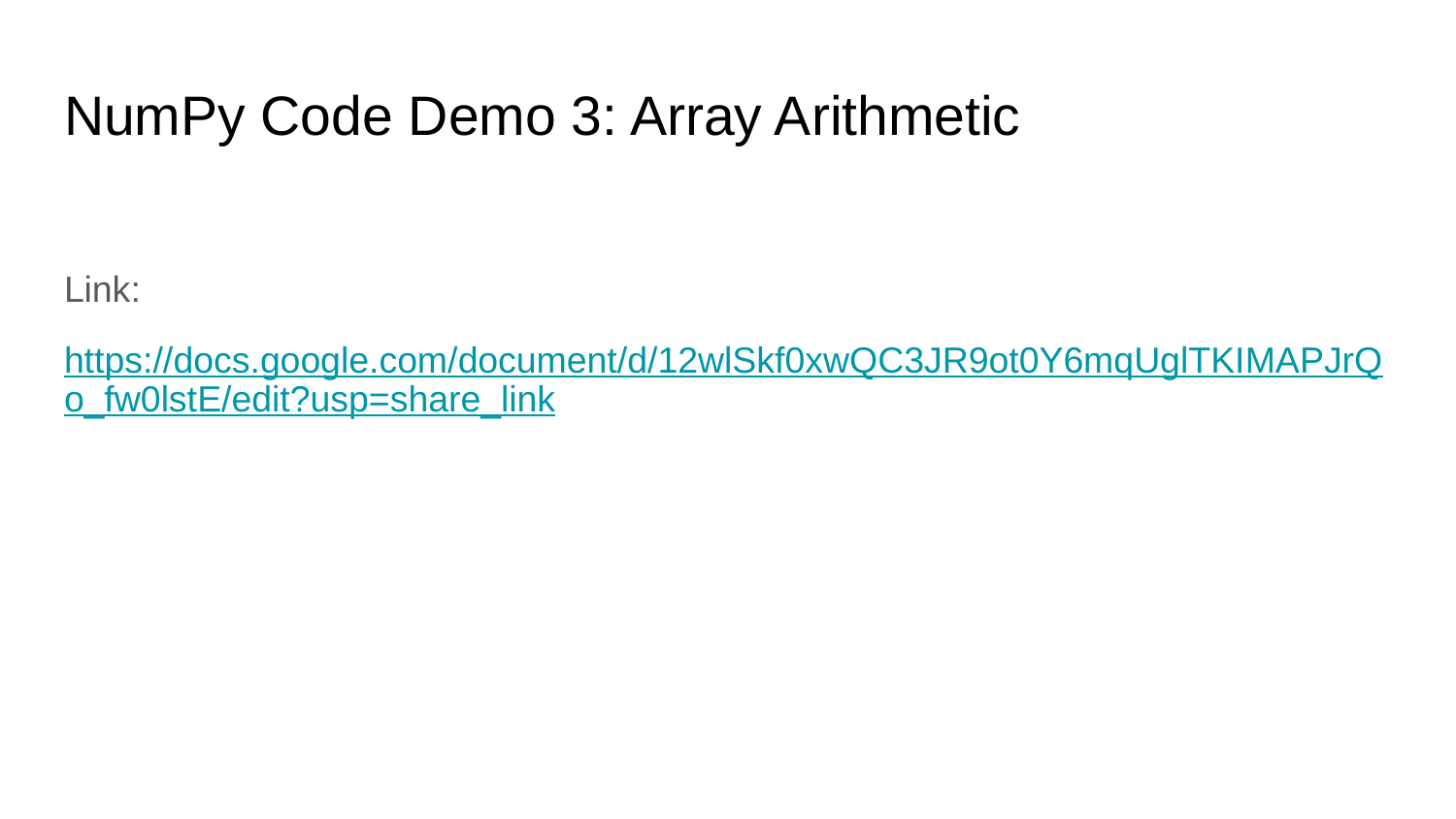

# NumPy Code Demo 3: Array Arithmetic

Link:
https://docs.google.com/document/d/12wlSkf0xwQC3JR9ot0Y6mqUglTKIMAPJrQo_fw0lstE/edit?usp=share_link